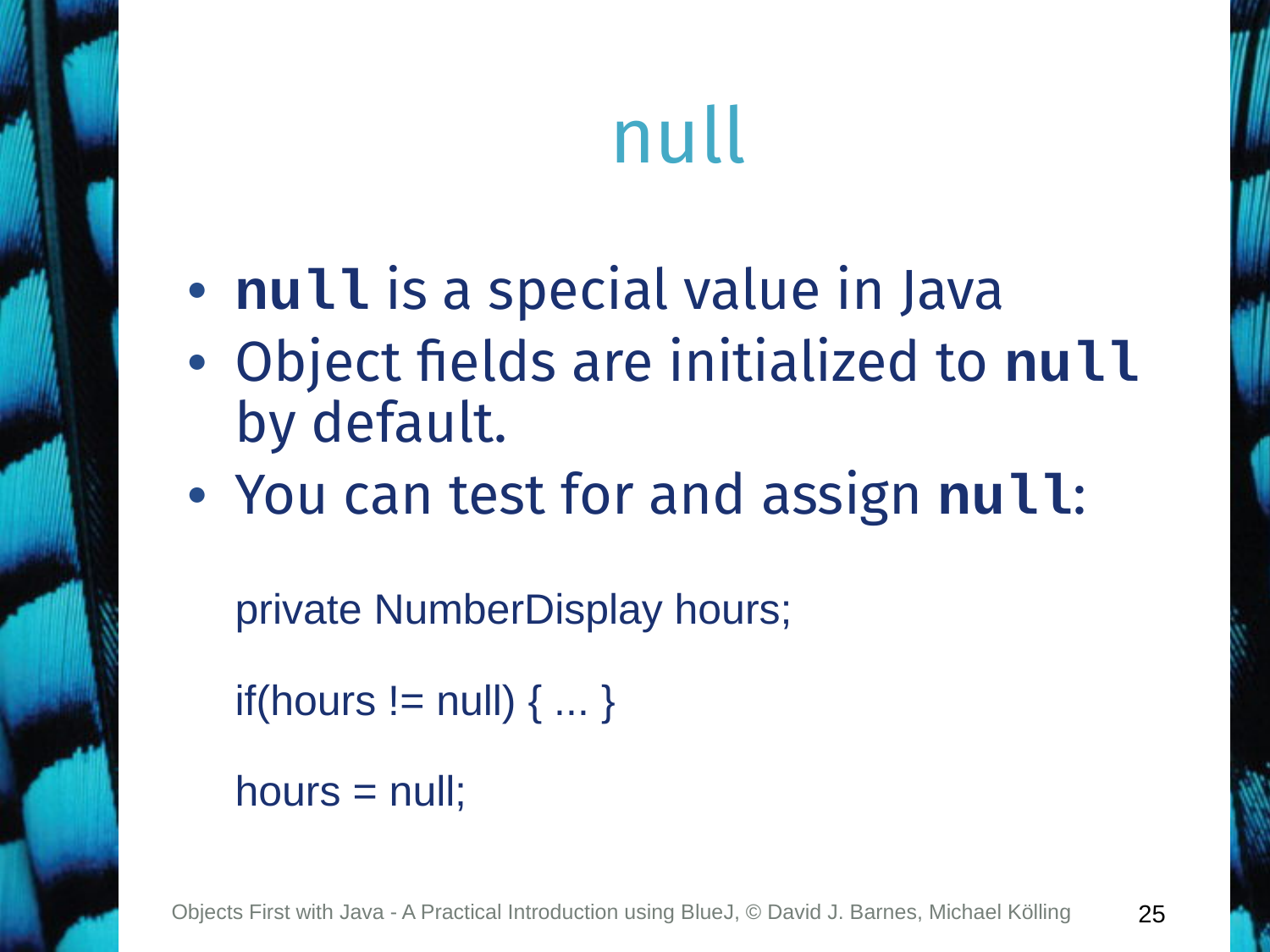

# null
null is a special value in Java
Object fields are initialized to null by default.
You can test for and assign null:
private NumberDisplay hours;
if(hours != null) { ... }
hours = null;
Objects First with Java - A Practical Introduction using BlueJ, © David J. Barnes, Michael Kölling